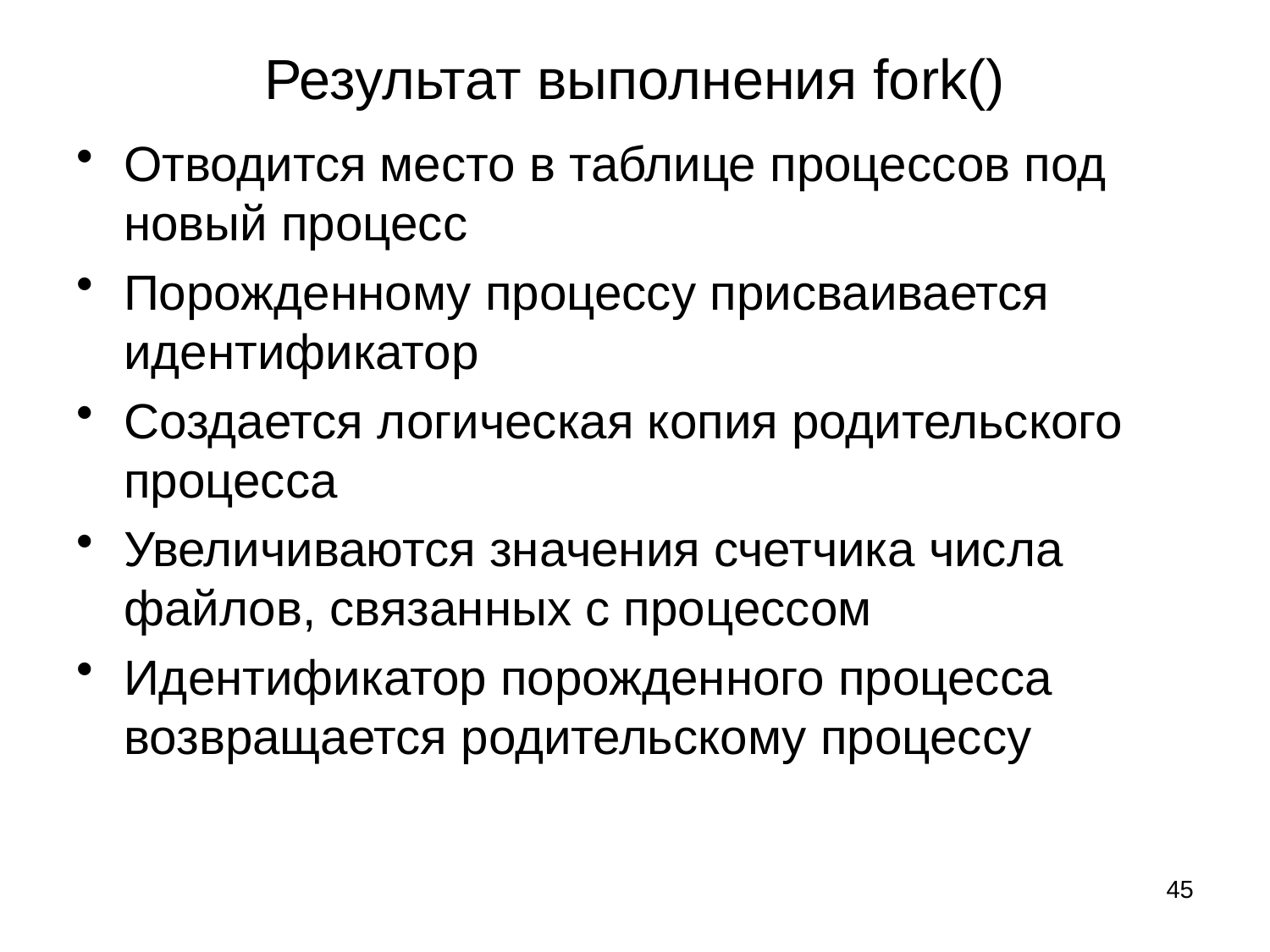

# Результат выполнения fork()
Отводится место в таблице процессов под новый процесс
Порожденному процессу присваивается идентификатор
Создается логическая копия родительского процесса
Увеличиваются значения счетчика числа файлов, связанных с процессом
Идентификатор порожденного процесса возвращается родительскому процессу

45